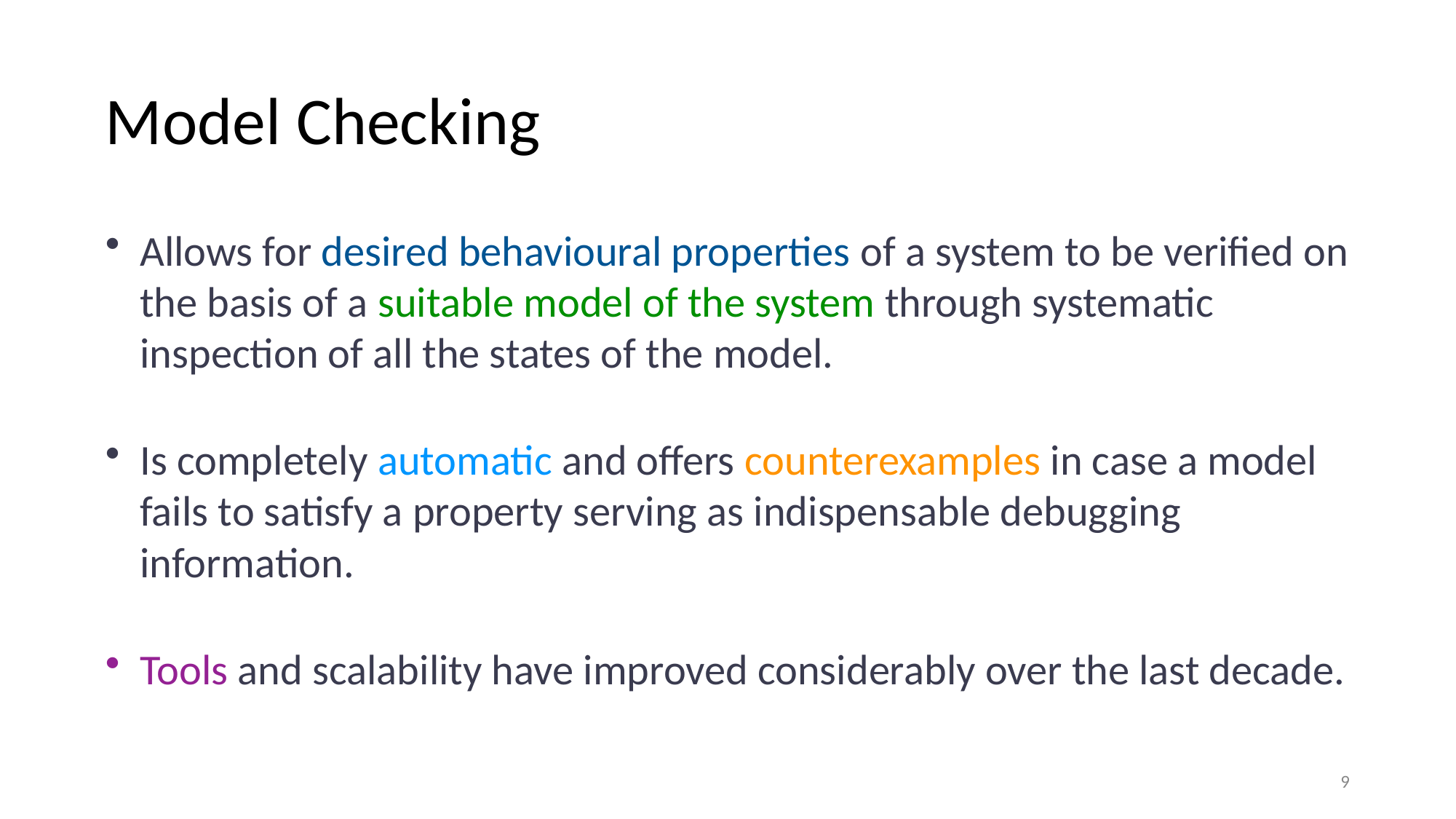

# Model Checking
Allows for desired behavioural properties of a system to be verified on the basis of a suitable model of the system through systematic inspection of all the states of the model.
Is completely automatic and offers counterexamples in case a model fails to satisfy a property serving as indispensable debugging information.
Tools and scalability have improved considerably over the last decade.
9